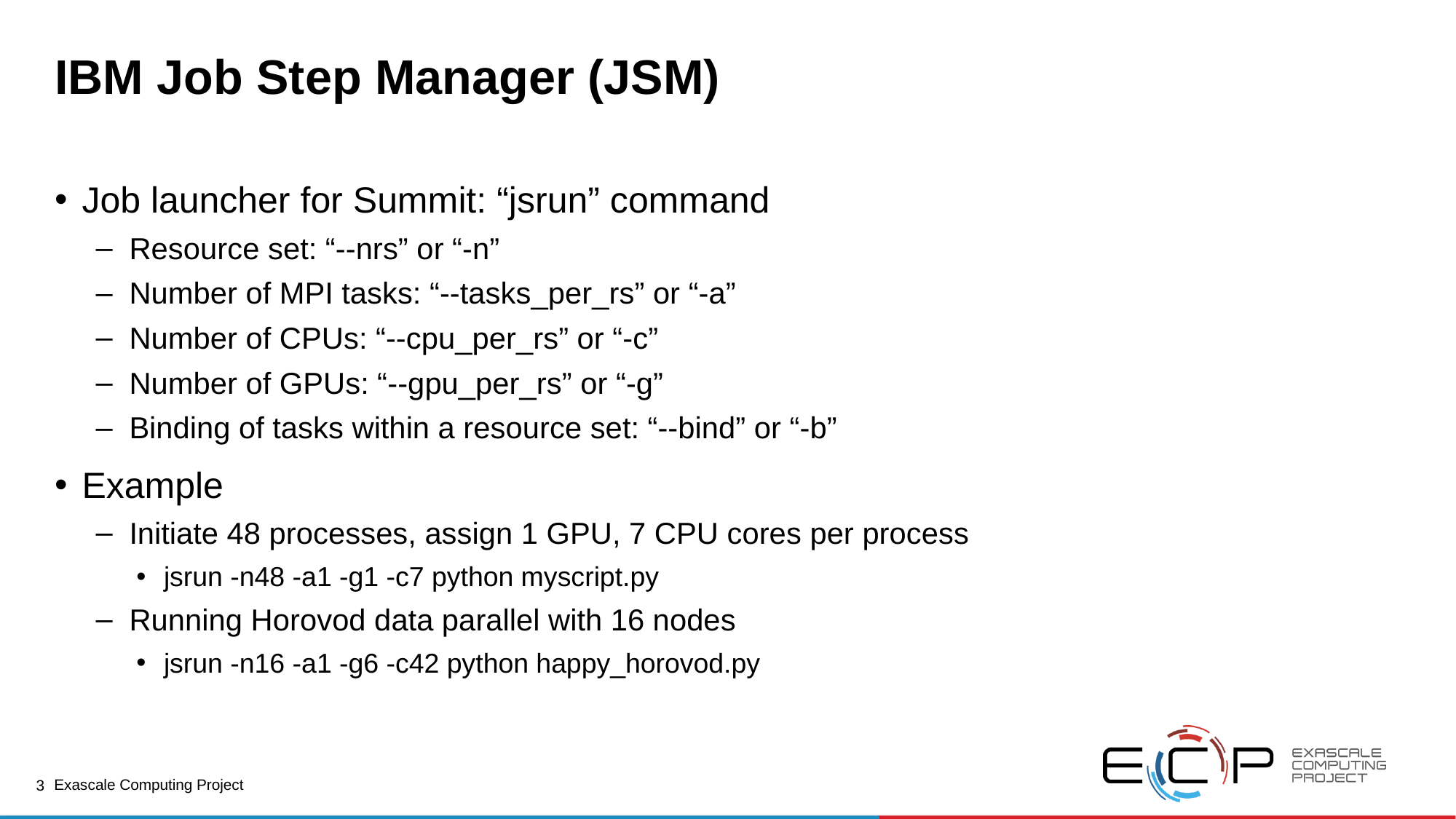

# IBM Job Step Manager (JSM)
Job launcher for Summit: “jsrun” command
Resource set: “--nrs” or “-n”
Number of MPI tasks: “--tasks_per_rs” or “-a”
Number of CPUs: “--cpu_per_rs” or “-c”
Number of GPUs: “--gpu_per_rs” or “-g”
Binding of tasks within a resource set: “--bind” or “-b”
Example
Initiate 48 processes, assign 1 GPU, 7 CPU cores per process
jsrun -n48 -a1 -g1 -c7 python myscript.py
Running Horovod data parallel with 16 nodes
jsrun -n16 -a1 -g6 -c42 python happy_horovod.py